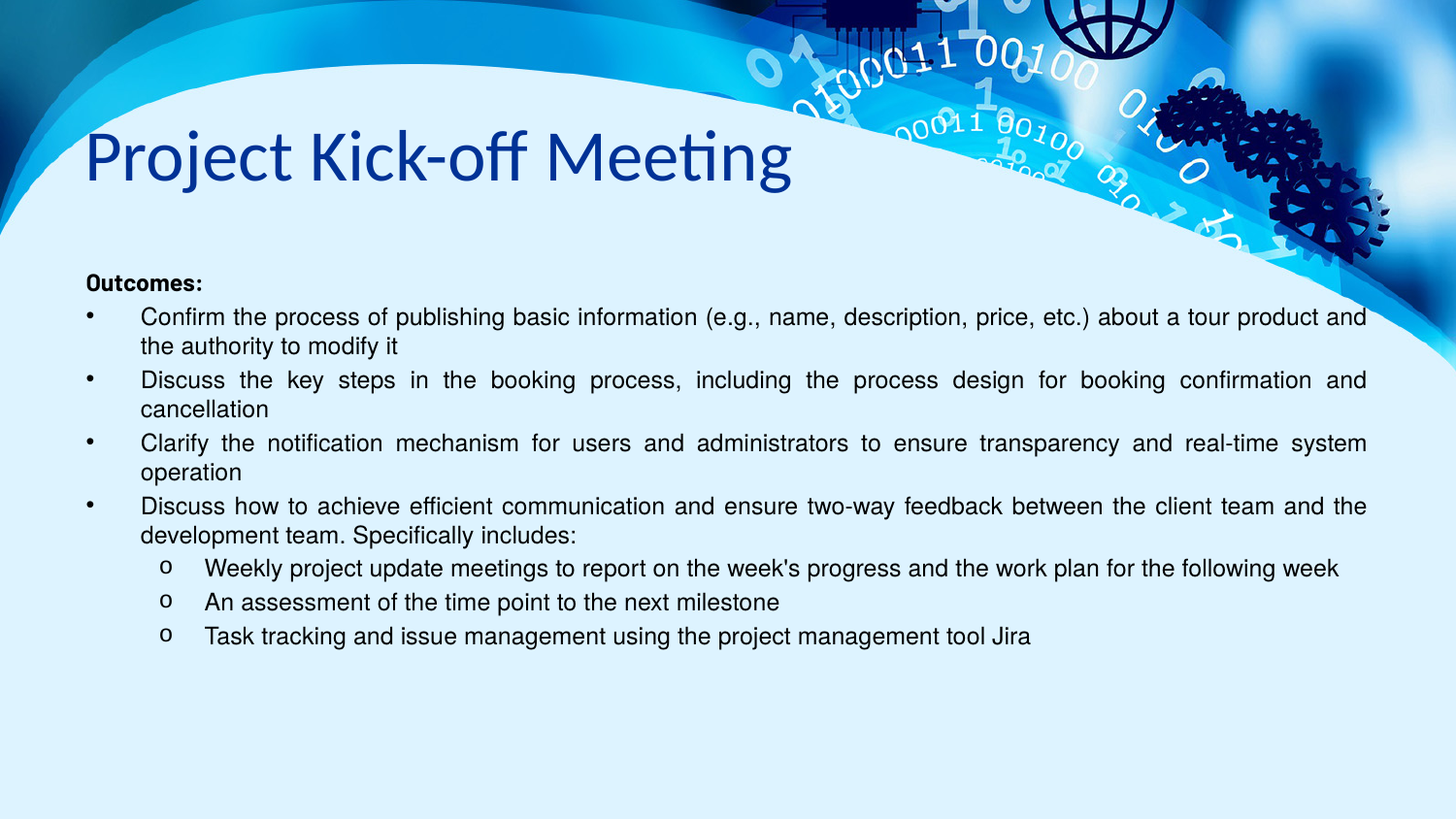

# Project Kick-off Meeting
Outcomes:
Confirm the process of publishing basic information (e.g., name, description, price, etc.) about a tour product and the authority to modify it
Discuss the key steps in the booking process, including the process design for booking confirmation and cancellation
Clarify the notification mechanism for users and administrators to ensure transparency and real-time system operation
Discuss how to achieve efficient communication and ensure two-way feedback between the client team and the development team. Specifically includes:
Weekly project update meetings to report on the week's progress and the work plan for the following week
An assessment of the time point to the next milestone
Task tracking and issue management using the project management tool Jira